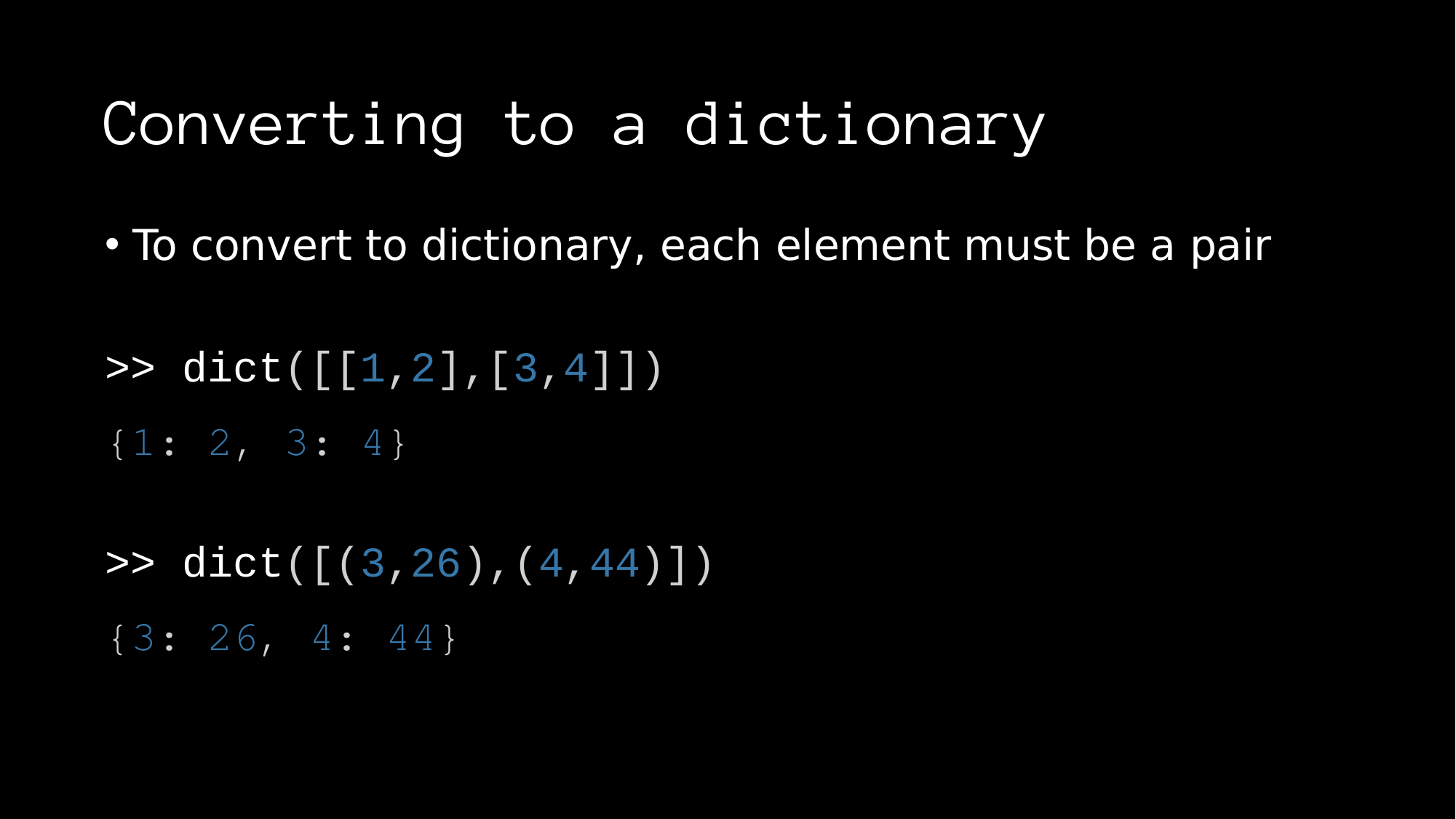

# Converting to a dictionary
To convert to dictionary, each element must be a pair

>> dict([[1,2],[3,4]])
{1: 2, 3: 4}

>> dict([(3,26),(4,44)])
{3: 26, 4: 44}\